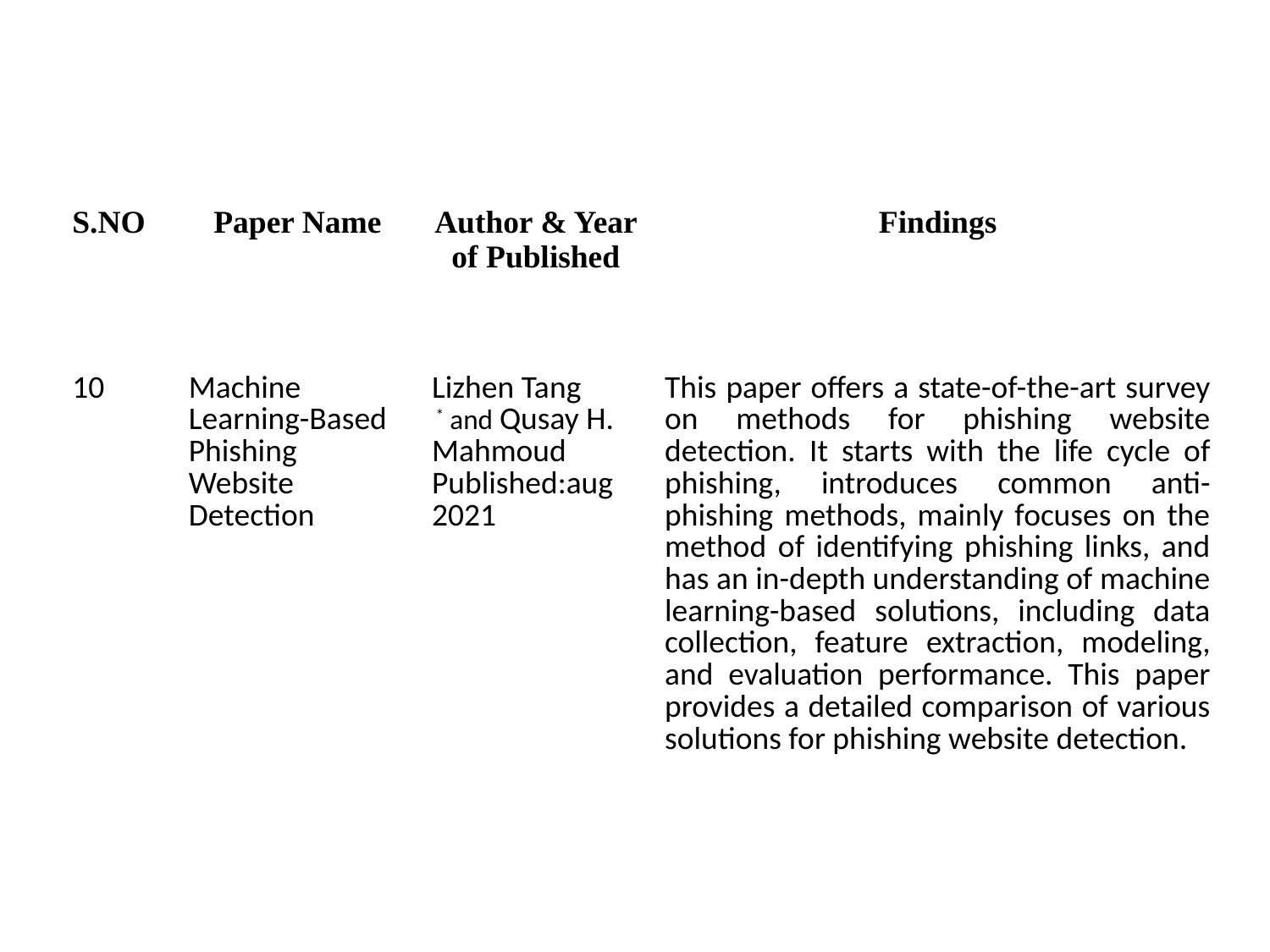

| S.NO | Paper Name | Author & Year of Published | Findings |
| --- | --- | --- | --- |
| 10 | Machine Learning-Based Phishing Website Detection | Lizhen Tang  \* and Qusay H. Mahmoud Published:aug 2021 | This paper offers a state-of-the-art survey on methods for phishing website detection. It starts with the life cycle of phishing, introduces common anti-phishing methods, mainly focuses on the method of identifying phishing links, and has an in-depth understanding of machine learning-based solutions, including data collection, feature extraction, modeling, and evaluation performance. This paper provides a detailed comparison of various solutions for phishing website detection. |